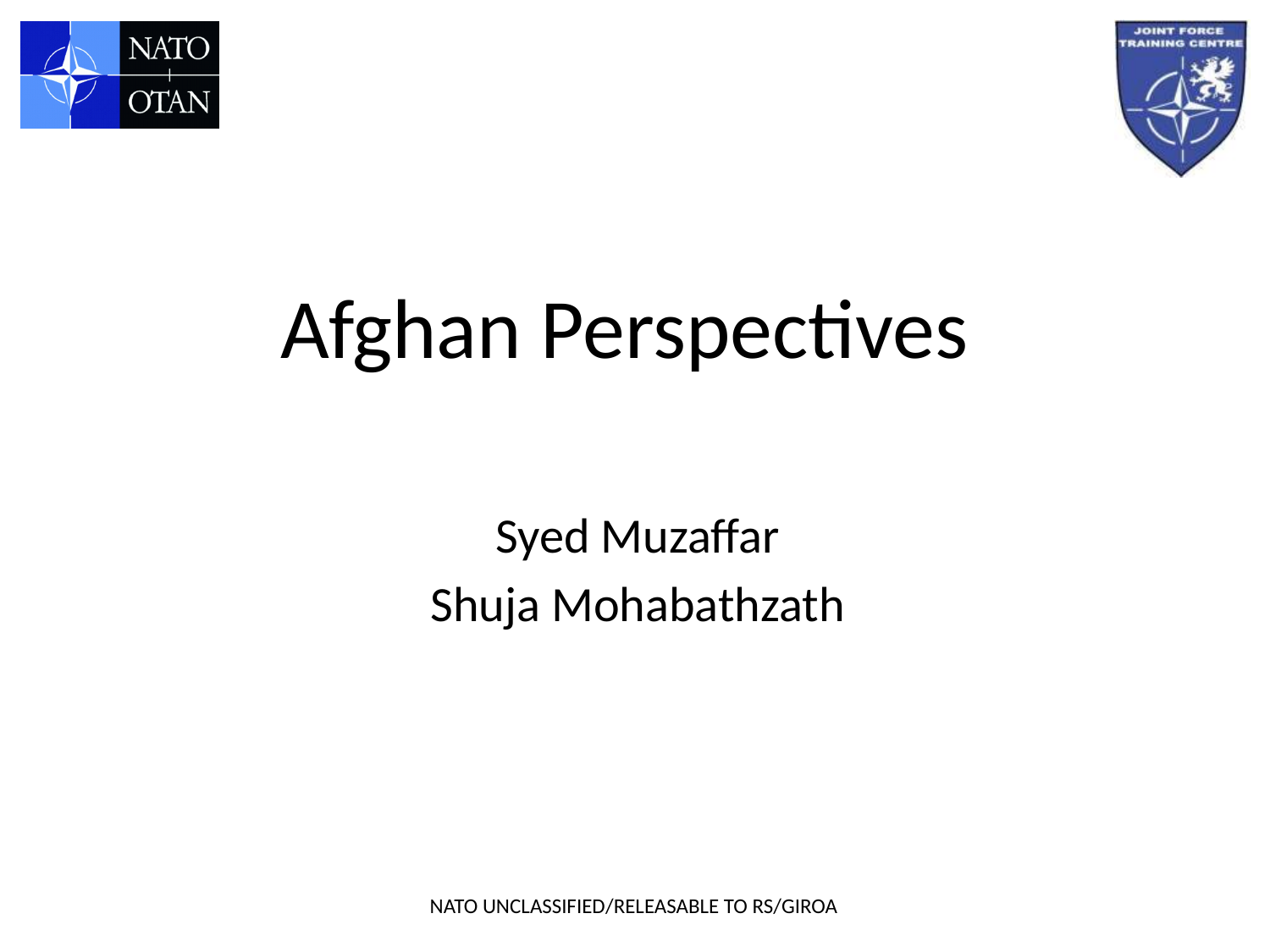

# Afghan Perspectives
Syed Muzaffar
Shuja Mohabathzath